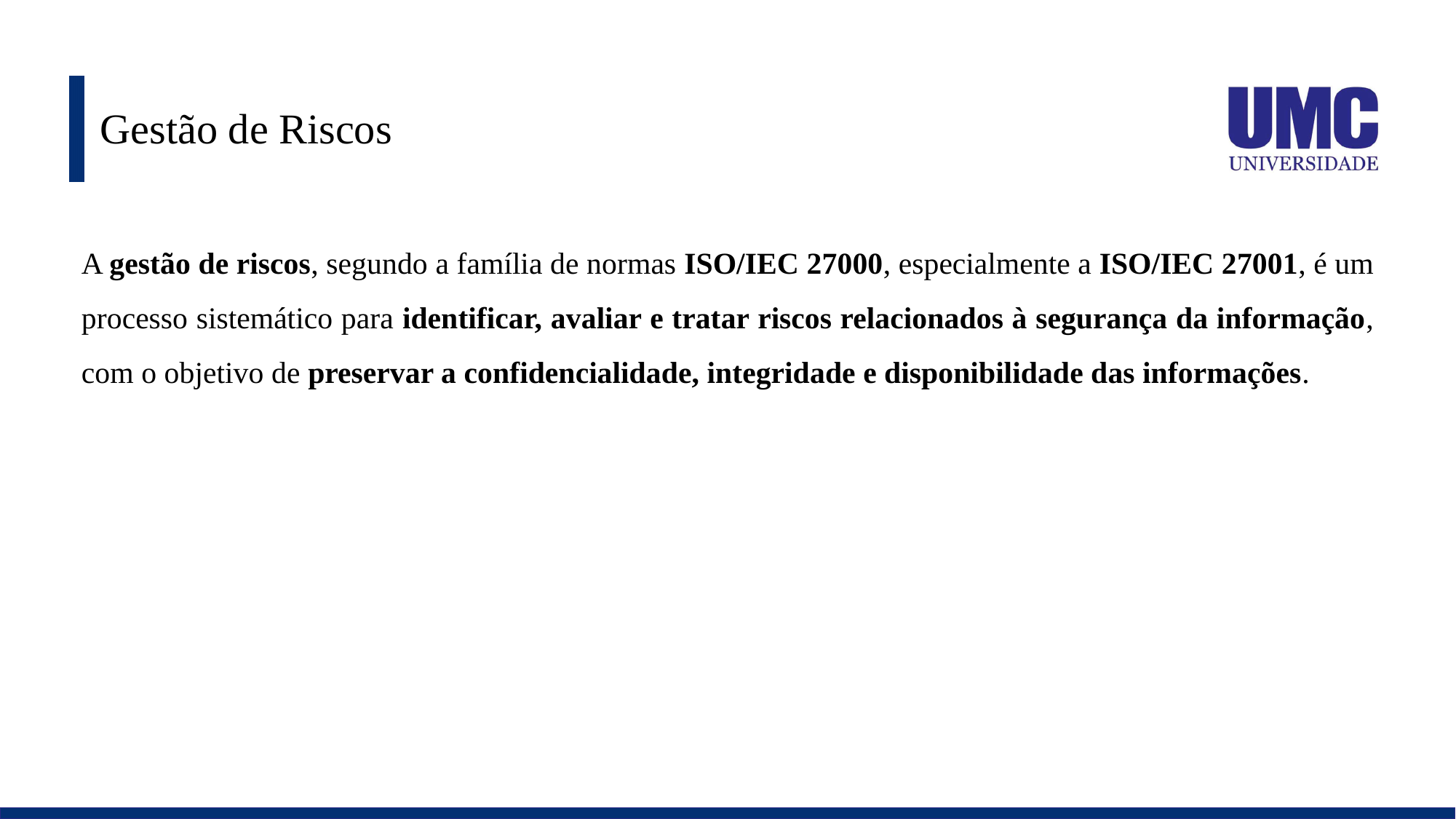

# Gestão de Riscos
A gestão de riscos, segundo a família de normas ISO/IEC 27000, especialmente a ISO/IEC 27001, é um processo sistemático para identificar, avaliar e tratar riscos relacionados à segurança da informação, com o objetivo de preservar a confidencialidade, integridade e disponibilidade das informações.